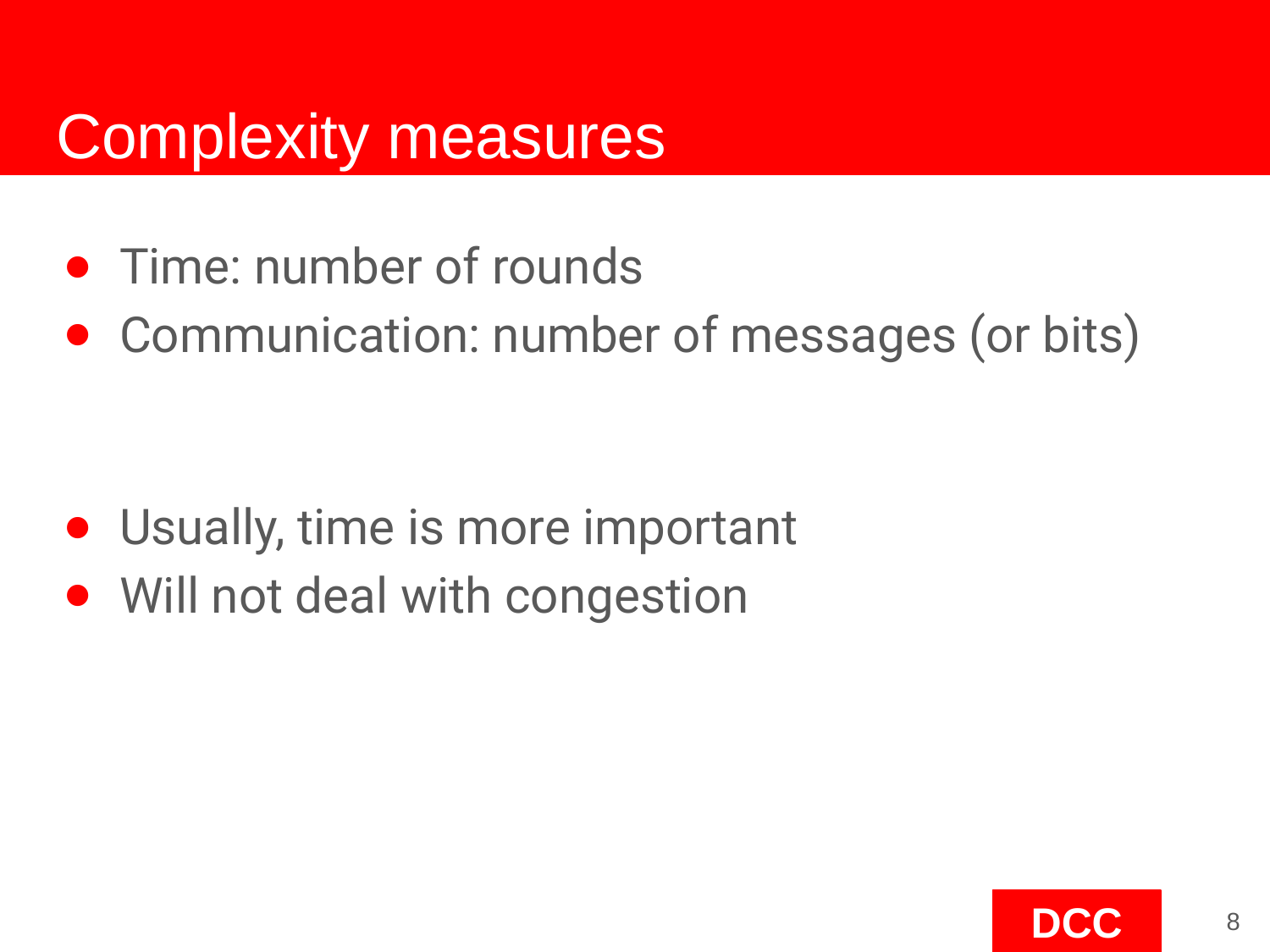

# Complexity measures
Time: number of rounds
Communication: number of messages (or bits)

Usually, time is more important
Will not deal with congestion
8